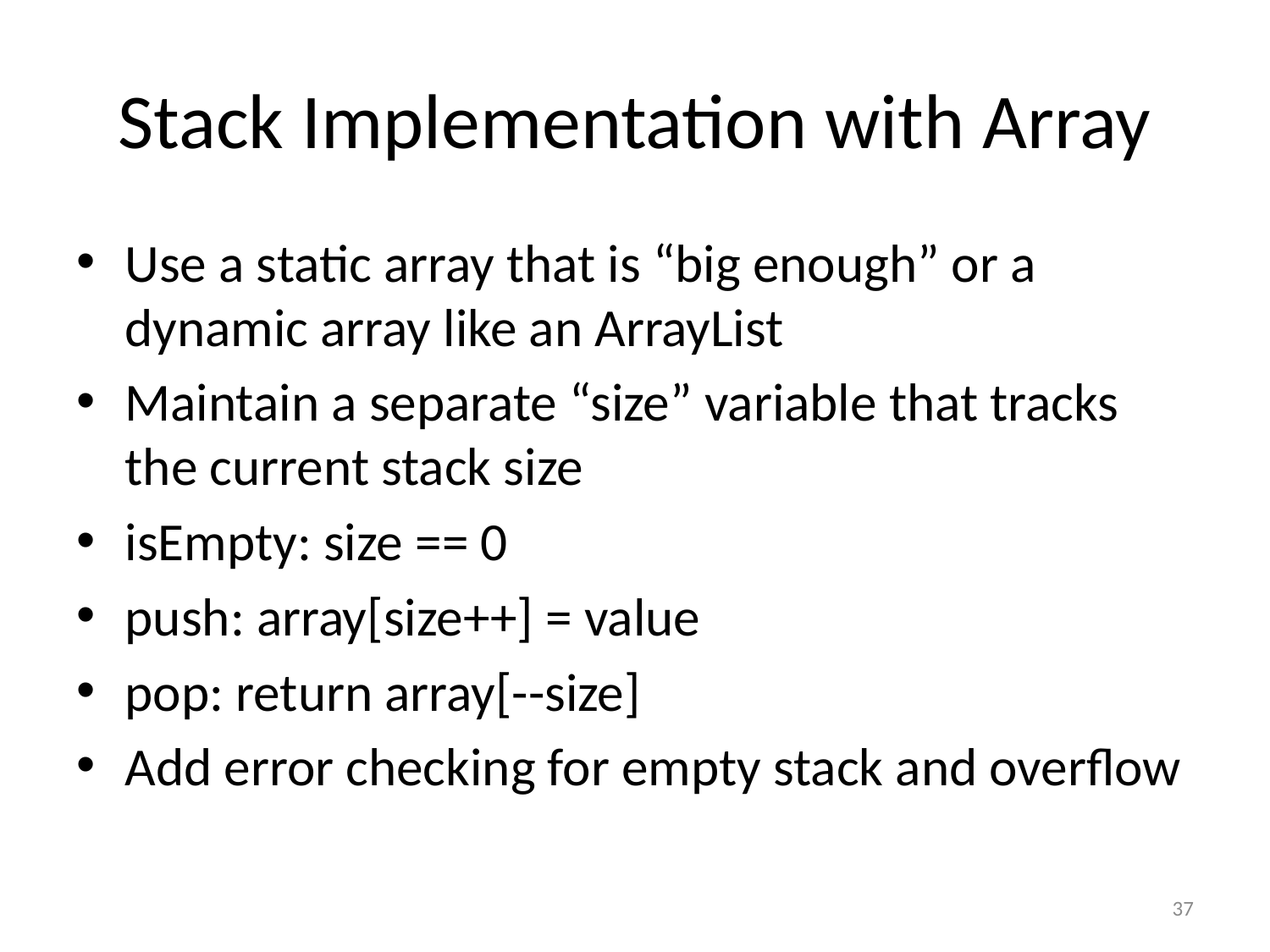

# Stack Implementation with Array
Use a static array that is “big enough” or a dynamic array like an ArrayList
Maintain a separate “size” variable that tracks the current stack size
isEmpty: size == 0
push: array[size++] = value
pop: return array[--size]
Add error checking for empty stack and overflow
37